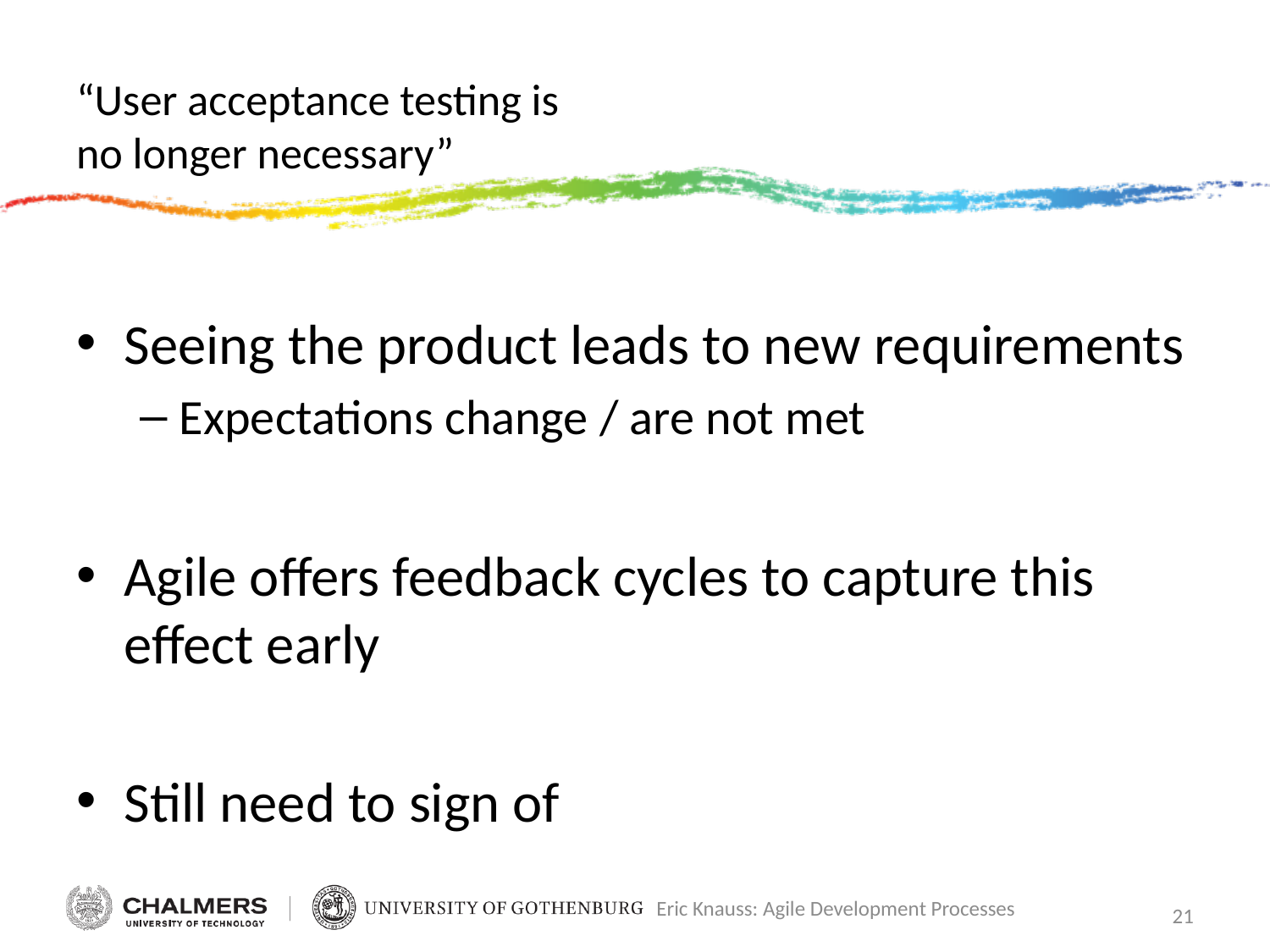

# “User acceptance testing is no longer necessary”

Seeing the product leads to new requirements
Expectations change / are not met

Agile offers feedback cycles to capture this effect early

Still need to sign of
Eric Knauss: Agile Development Processes
21